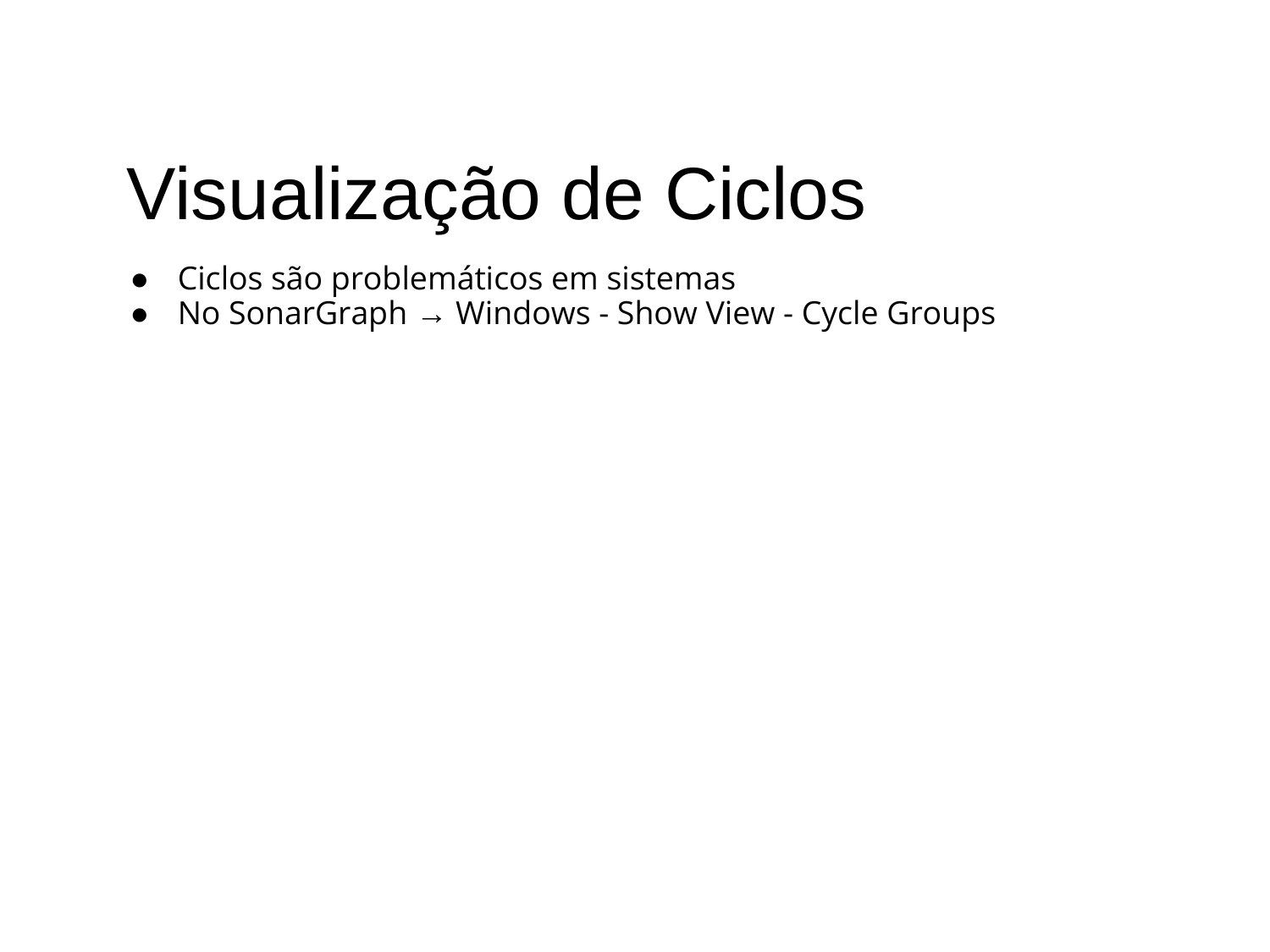

# Visualização de Ciclos
Ciclos são problemáticos em sistemas
No SonarGraph → Windows - Show View - Cycle Groups